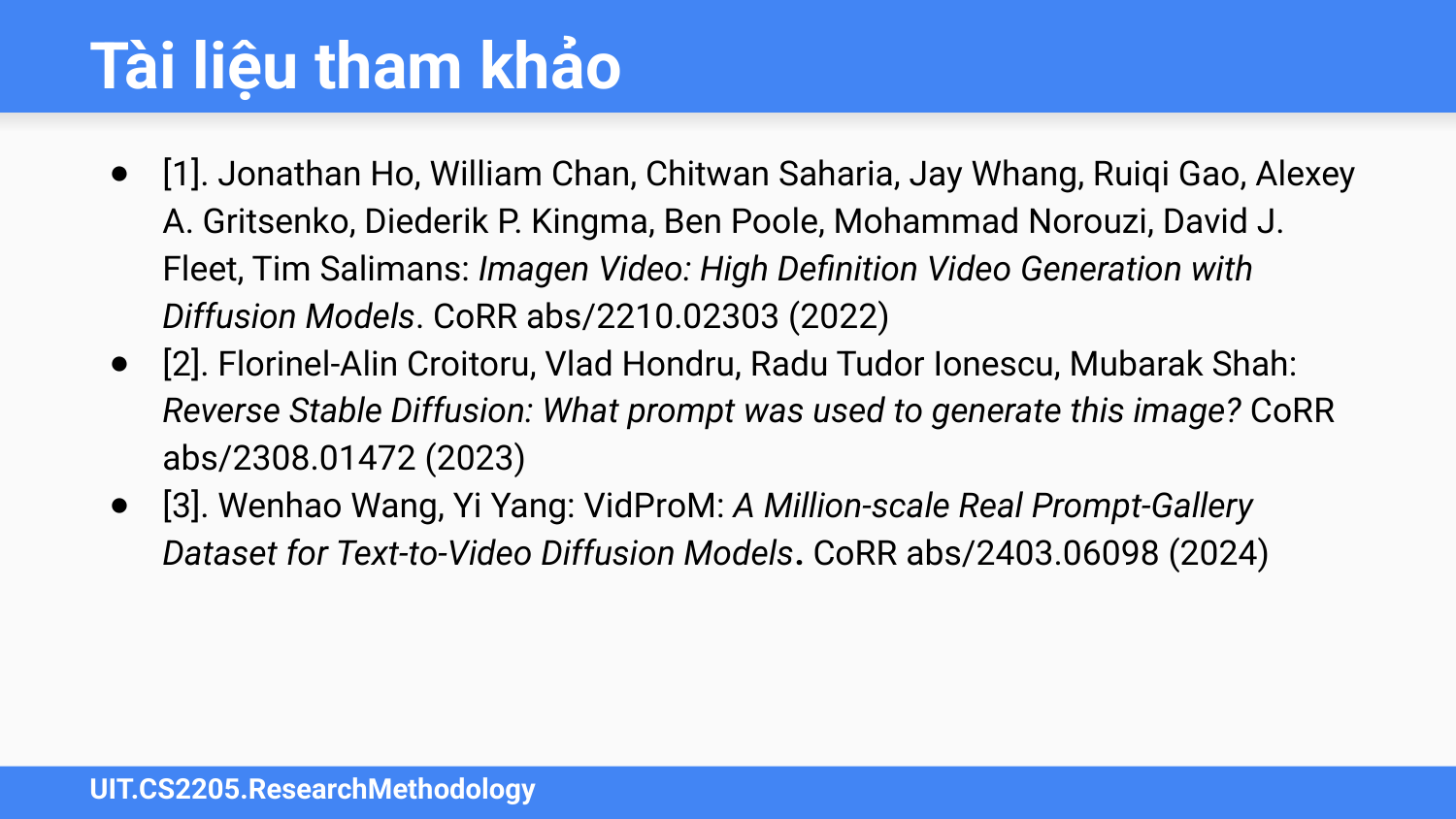

# Tài liệu tham khảo
[1]. Jonathan Ho, William Chan, Chitwan Saharia, Jay Whang, Ruiqi Gao, Alexey A. Gritsenko, Diederik P. Kingma, Ben Poole, Mohammad Norouzi, David J. Fleet, Tim Salimans: Imagen Video: High Definition Video Generation with Diffusion Models. CoRR abs/2210.02303 (2022)
[2]. Florinel-Alin Croitoru, Vlad Hondru, Radu Tudor Ionescu, Mubarak Shah: Reverse Stable Diffusion: What prompt was used to generate this image? CoRR abs/2308.01472 (2023)
[3]. Wenhao Wang, Yi Yang: VidProM: A Million-scale Real Prompt-Gallery Dataset for Text-to-Video Diffusion Models. CoRR abs/2403.06098 (2024)